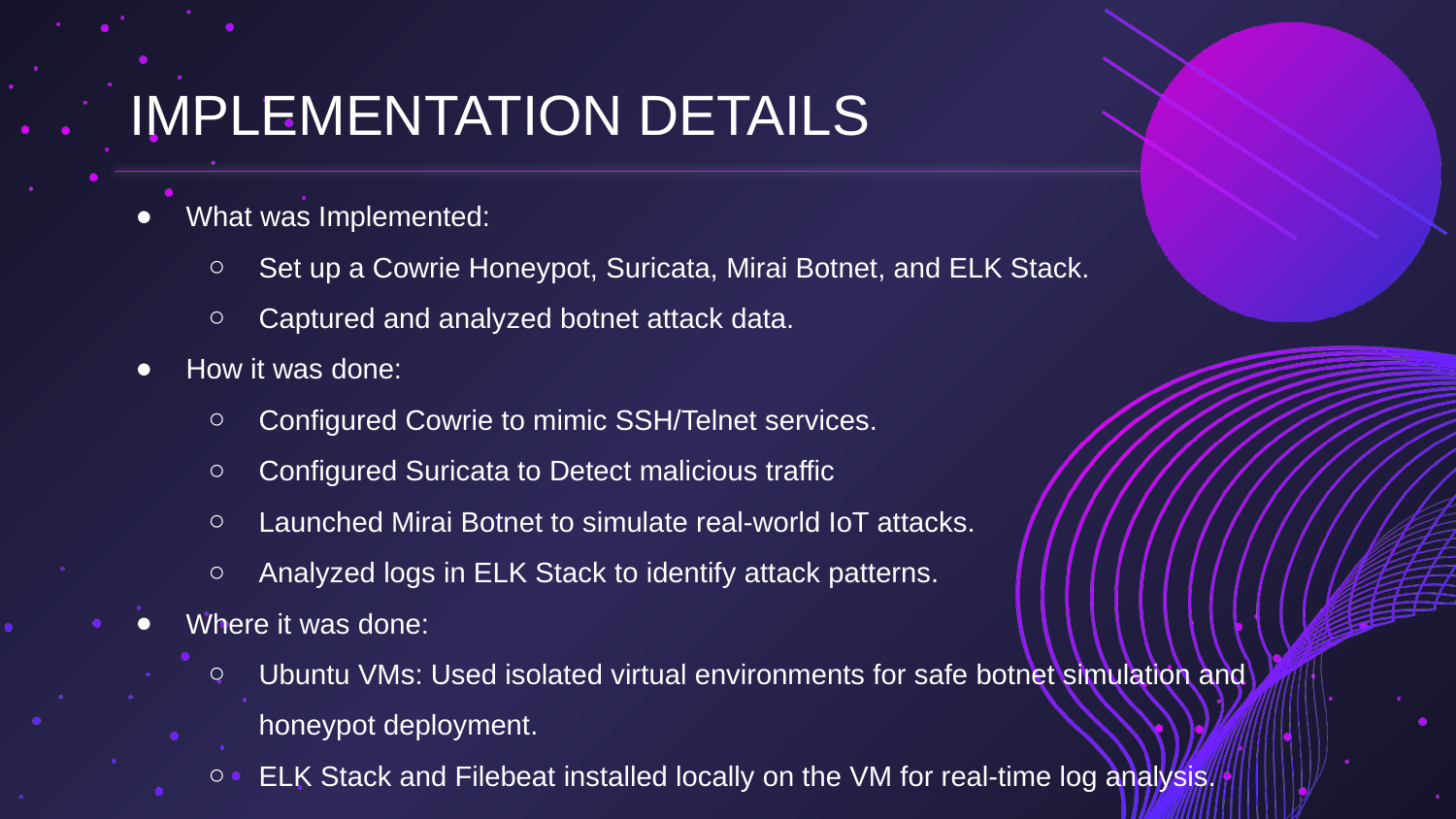

# IMPLEMENTATION DETAILS
What was Implemented:
Set up a Cowrie Honeypot, Suricata, Mirai Botnet, and ELK Stack.
Captured and analyzed botnet attack data.
How it was done:
Configured Cowrie to mimic SSH/Telnet services.
Configured Suricata to Detect malicious traffic
Launched Mirai Botnet to simulate real-world IoT attacks.
Analyzed logs in ELK Stack to identify attack patterns.
Where it was done:
Ubuntu VMs: Used isolated virtual environments for safe botnet simulation and honeypot deployment.
ELK Stack and Filebeat installed locally on the VM for real-time log analysis.